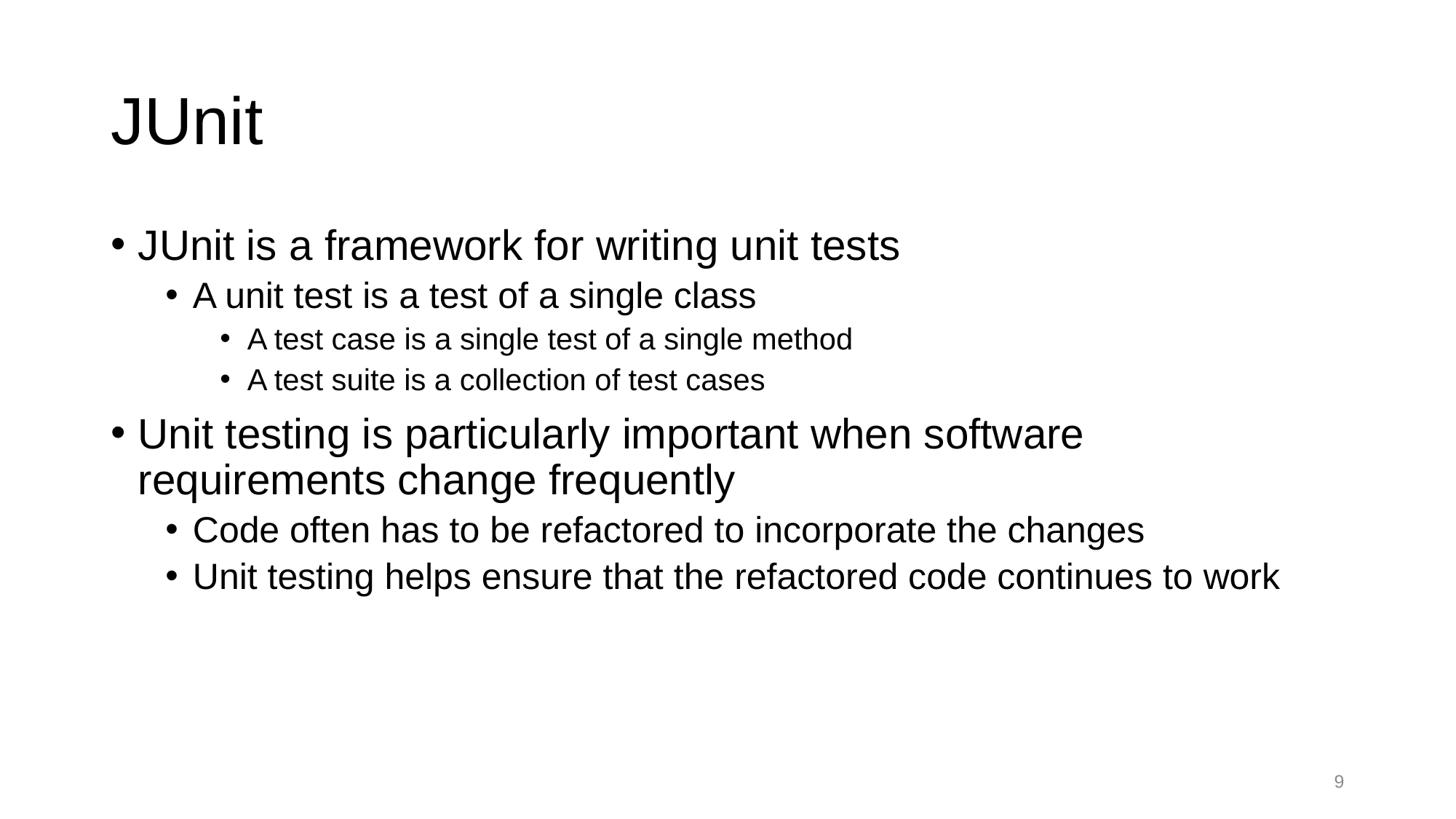

# JUnit
JUnit is a framework for writing unit tests
A unit test is a test of a single class
A test case is a single test of a single method
A test suite is a collection of test cases
Unit testing is particularly important when software requirements change frequently
Code often has to be refactored to incorporate the changes
Unit testing helps ensure that the refactored code continues to work
9